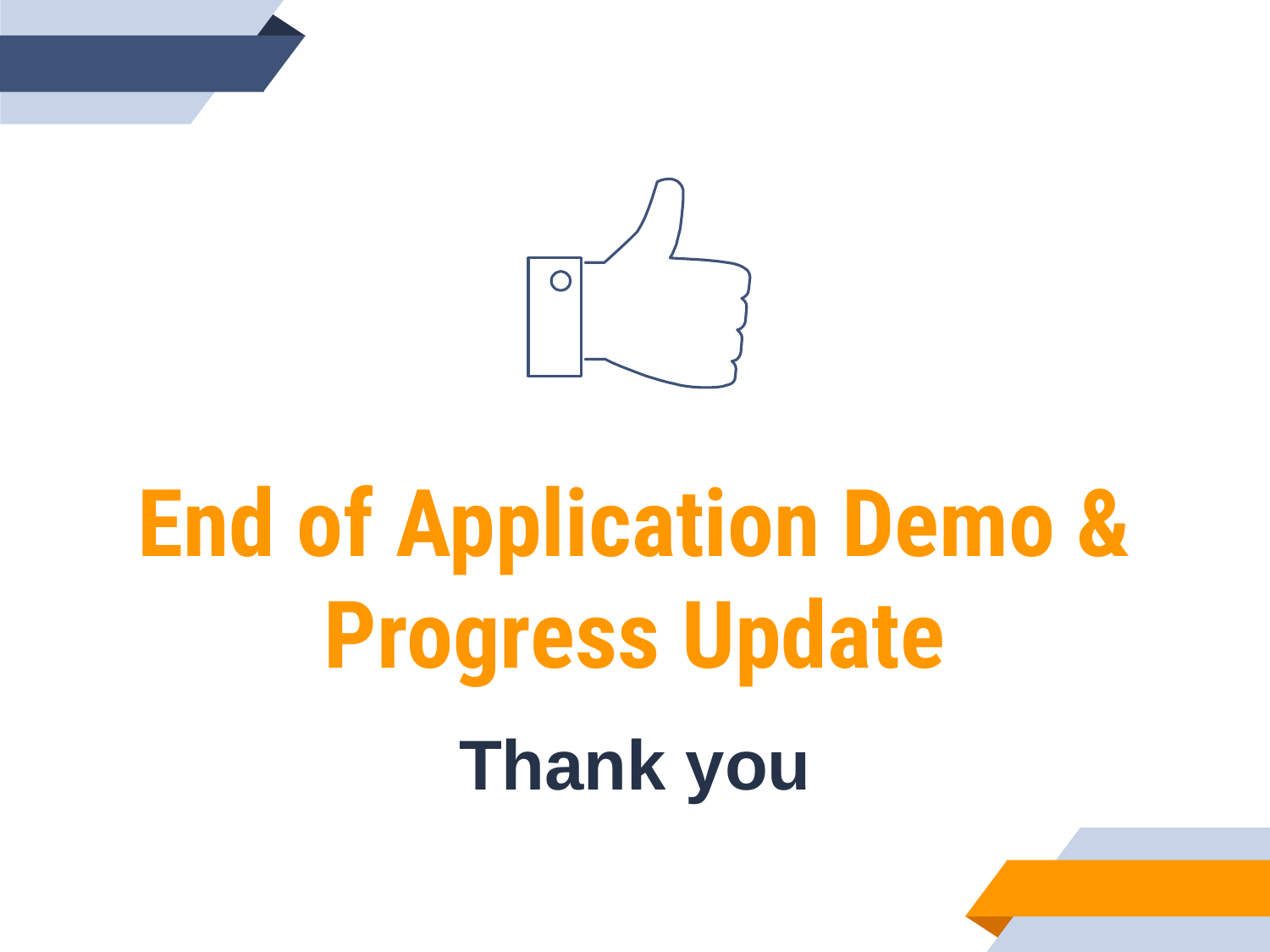

End of Application Demo & Progress Update
Thank you

33